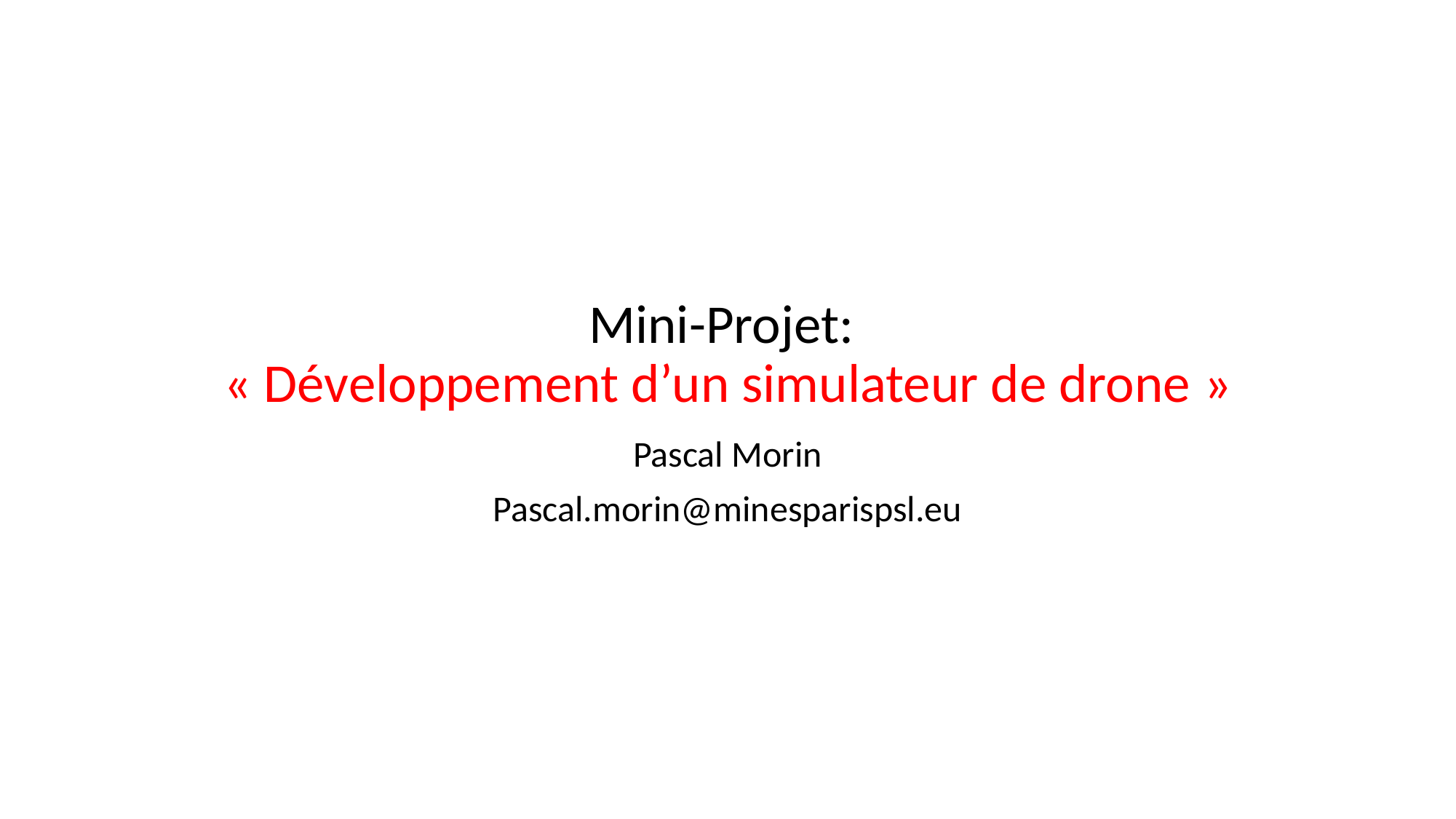

# Mini-Projet: « Développement d’un simulateur de drone »
Pascal Morin
Pascal.morin@minesparispsl.eu